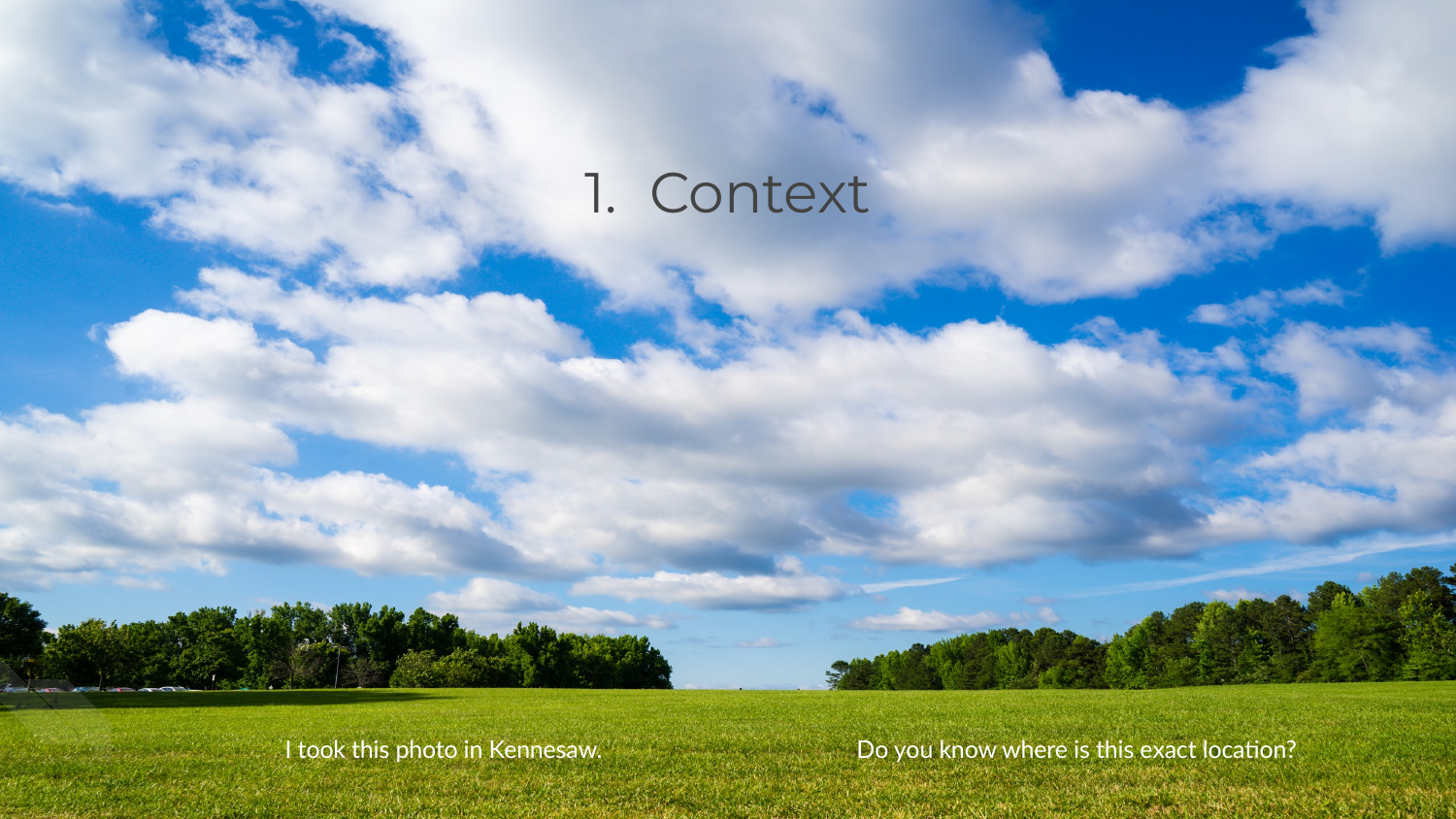

Context

I took this photo in Kennesaw.                                          Do you know where is this exact location?